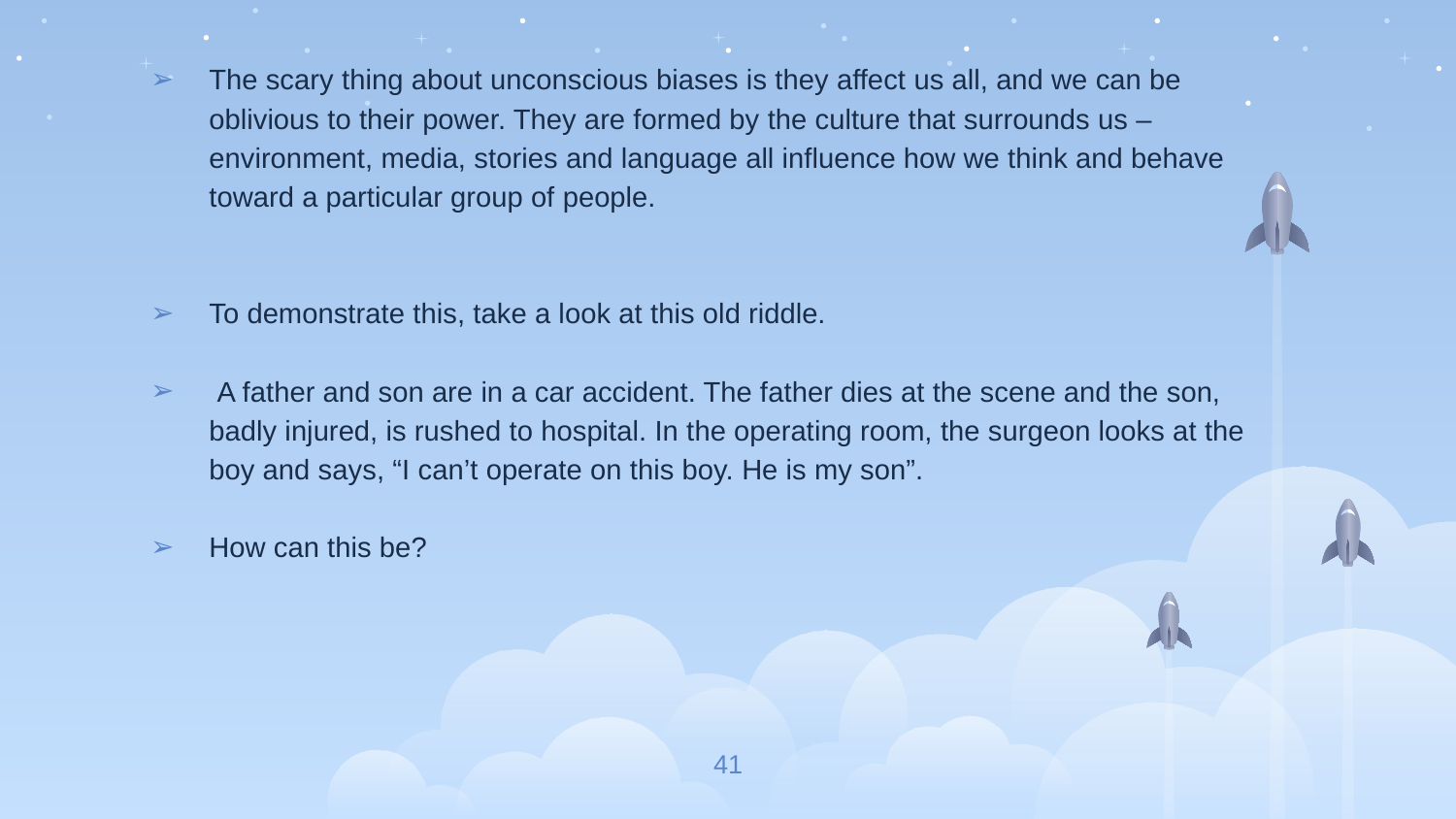

The scary thing about unconscious biases is they affect us all, and we can be oblivious to their power. They are formed by the culture that surrounds us – environment, media, stories and language all influence how we think and behave toward a particular group of people.

To demonstrate this, take a look at this old riddle.

 A father and son are in a car accident. The father dies at the scene and the son, badly injured, is rushed to hospital. In the operating room, the surgeon looks at the boy and says, “I can’t operate on this boy. He is my son”.

How can this be?

41